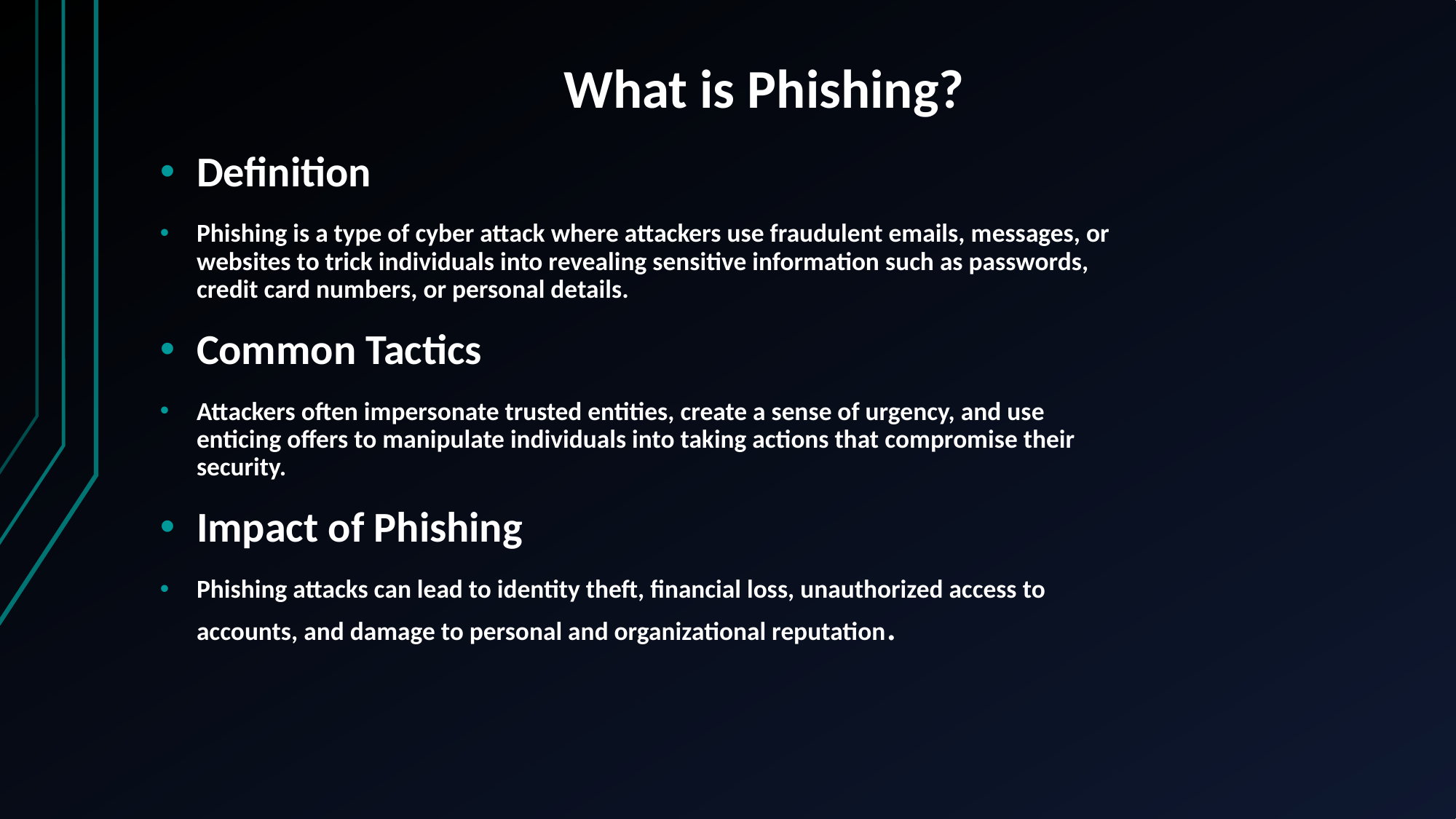

# What is Phishing?
Definition
Phishing is a type of cyber attack where attackers use fraudulent emails, messages, or websites to trick individuals into revealing sensitive information such as passwords, credit card numbers, or personal details.
Common Tactics
Attackers often impersonate trusted entities, create a sense of urgency, and use enticing offers to manipulate individuals into taking actions that compromise their security.
Impact of Phishing
Phishing attacks can lead to identity theft, financial loss, unauthorized access to accounts, and damage to personal and organizational reputation.